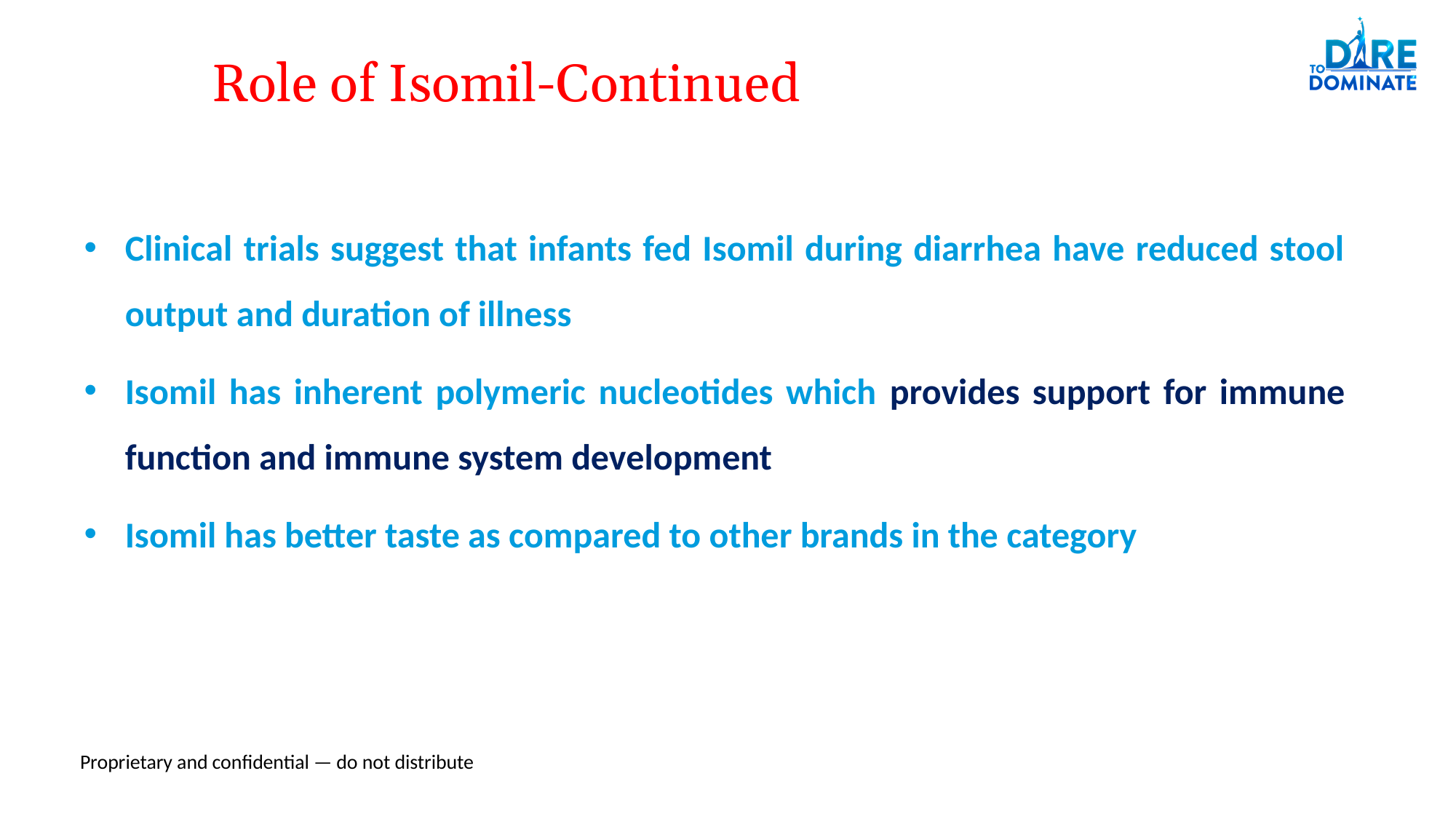

Role of Isomil-Continued
Clinical trials suggest that infants fed Isomil during diarrhea have reduced stool output and duration of illness
Isomil has inherent polymeric nucleotides which provides support for immune function and immune system development
Isomil has better taste as compared to other brands in the category